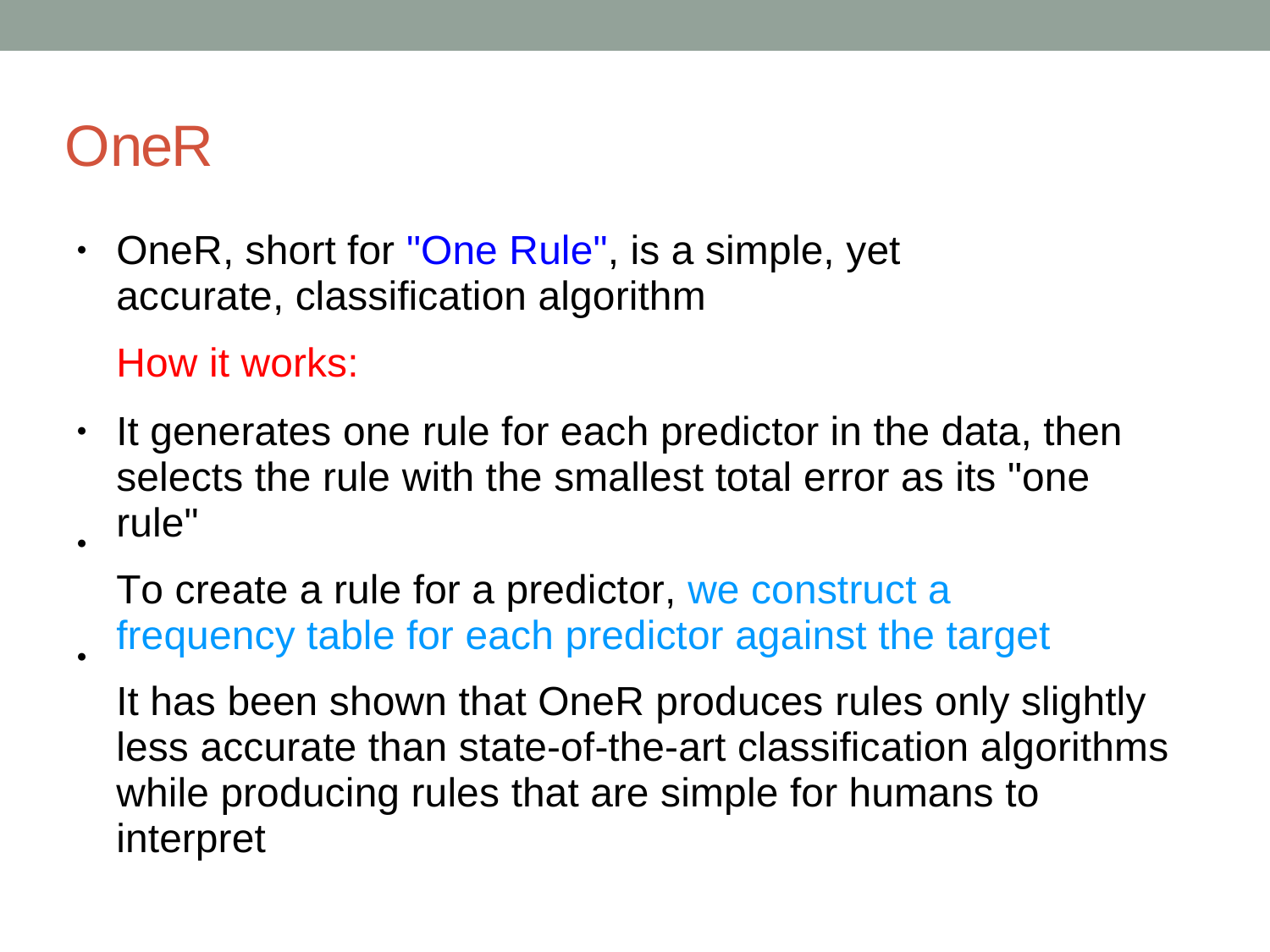

# OneR
OneR, short for "One Rule", is a simple, yet accurate, classification algorithm

How it works:

It generates one rule for each predictor in the data, then selects the rule with the smallest total error as its "one rule"

To create a rule for a predictor, we construct a frequency table for each predictor against the target

It has been shown that OneR produces rules only slightly less accurate than state-of-the-art classification algorithms while producing rules that are simple for humans to interpret
●
●
●
●